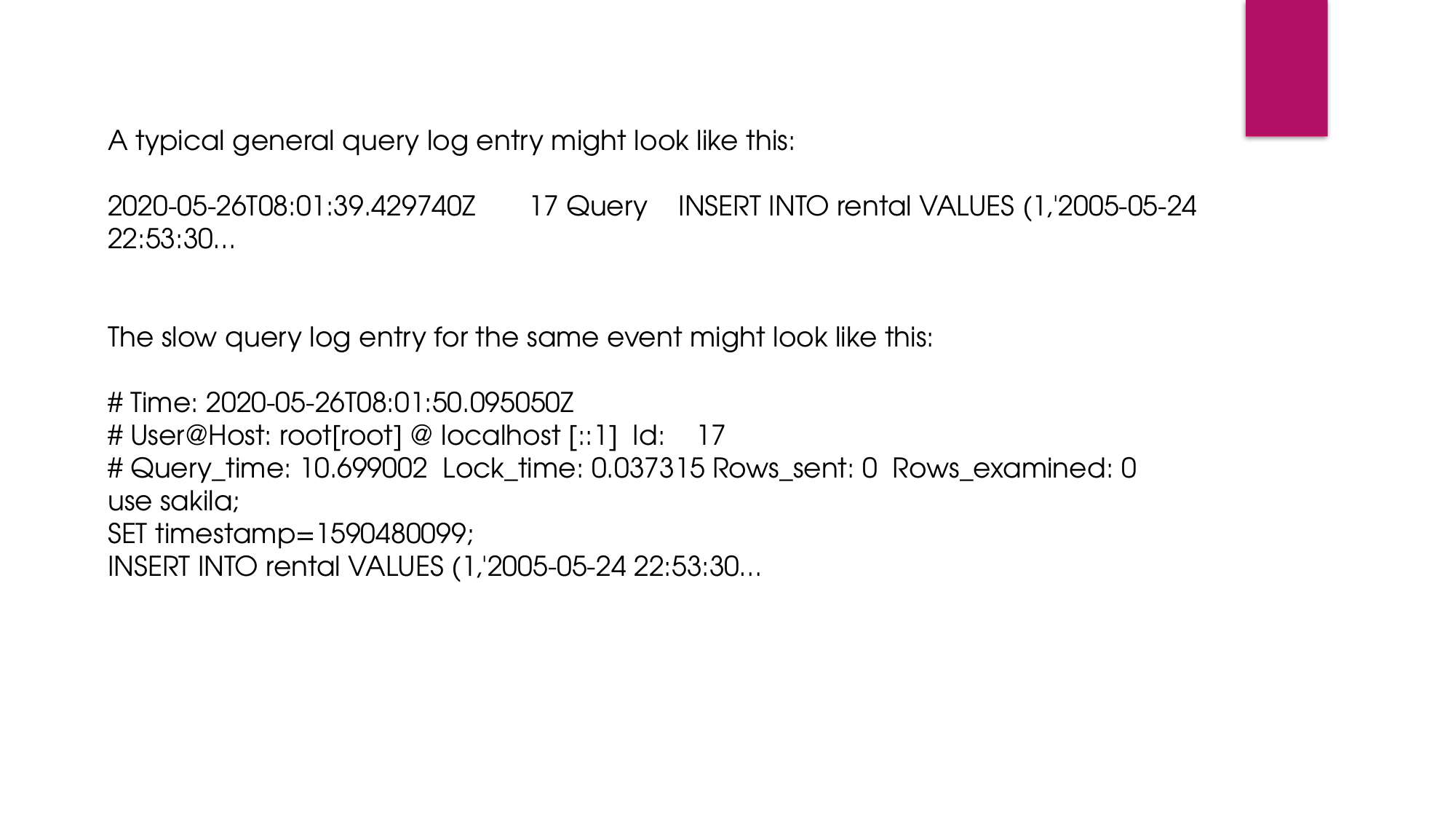

A typical general query log entry might look like this:

2020-05-26T08:01:39.429740Z       17 Query    INSERT INTO rental VALUES (1,'2005-05-24 22:53:30…

The slow query log entry for the same event might look like this:

# Time: 2020-05-26T08:01:50.095050Z
# User@Host: root[root] @ localhost [::1]  Id:    17
# Query_time: 10.699002  Lock_time: 0.037315 Rows_sent: 0  Rows_examined: 0
use sakila;
SET timestamp=1590480099;
INSERT INTO rental VALUES (1,'2005-05-24 22:53:30…